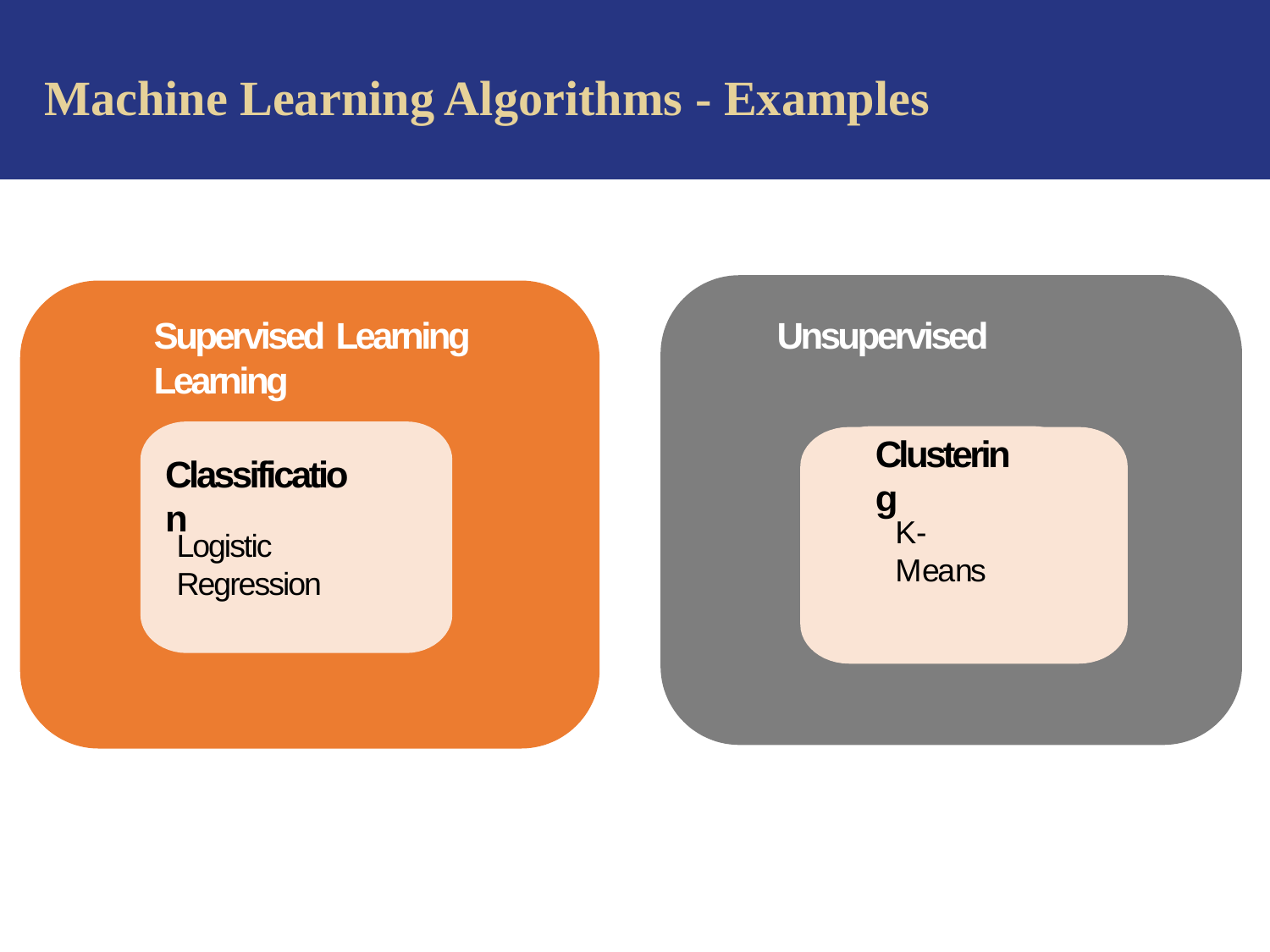

# Machine Learning Algorithms - Examples

Supervised Learning	Unsupervised Learning

Clustering
Classification
K-Means
Logistic Regression